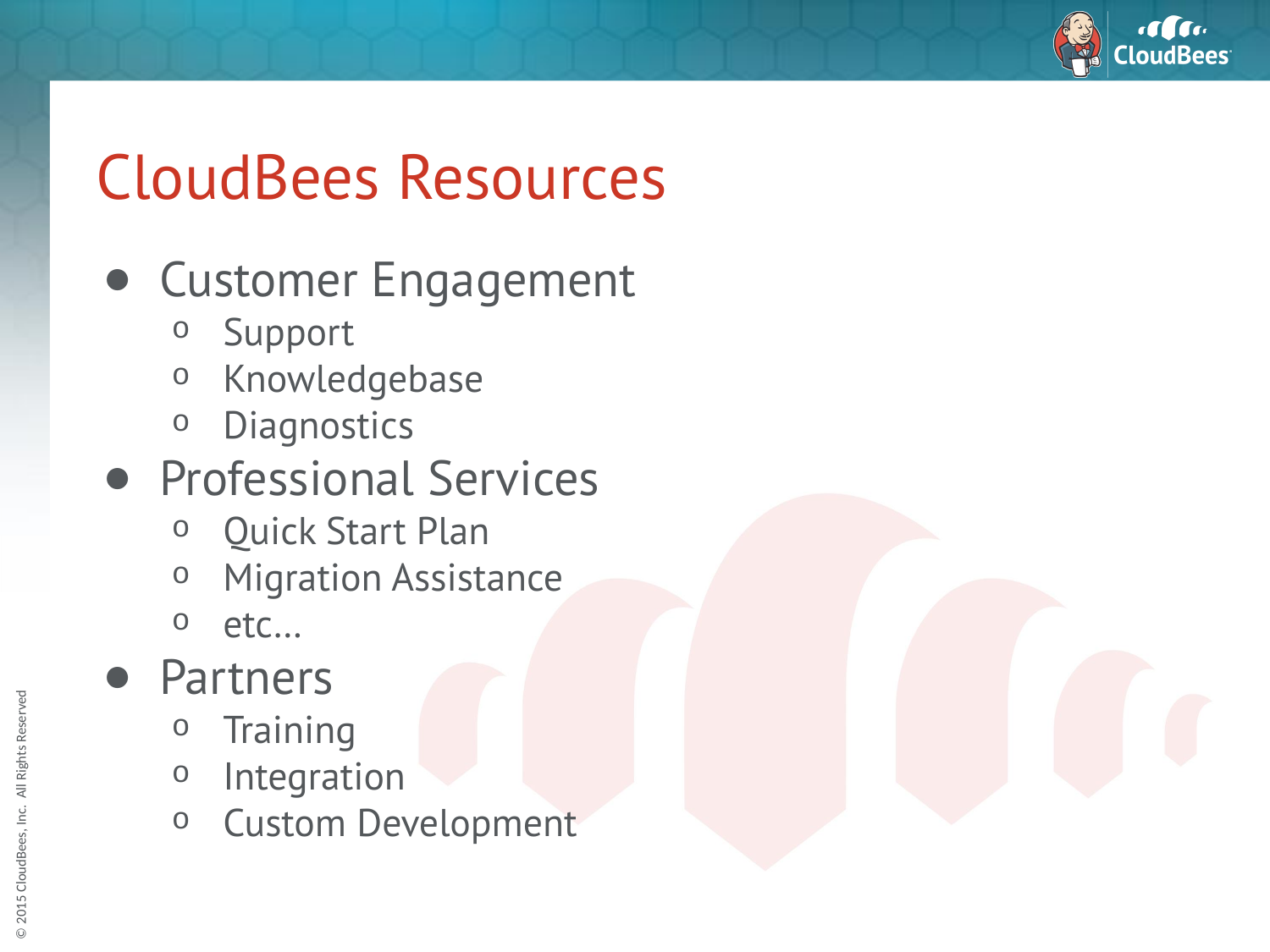

# CloudBees Resources
Customer Engagement
Support
Knowledgebase
Diagnostics
Professional Services
Quick Start Plan
Migration Assistance
etc…
Partners
Training
Integration
Custom Development